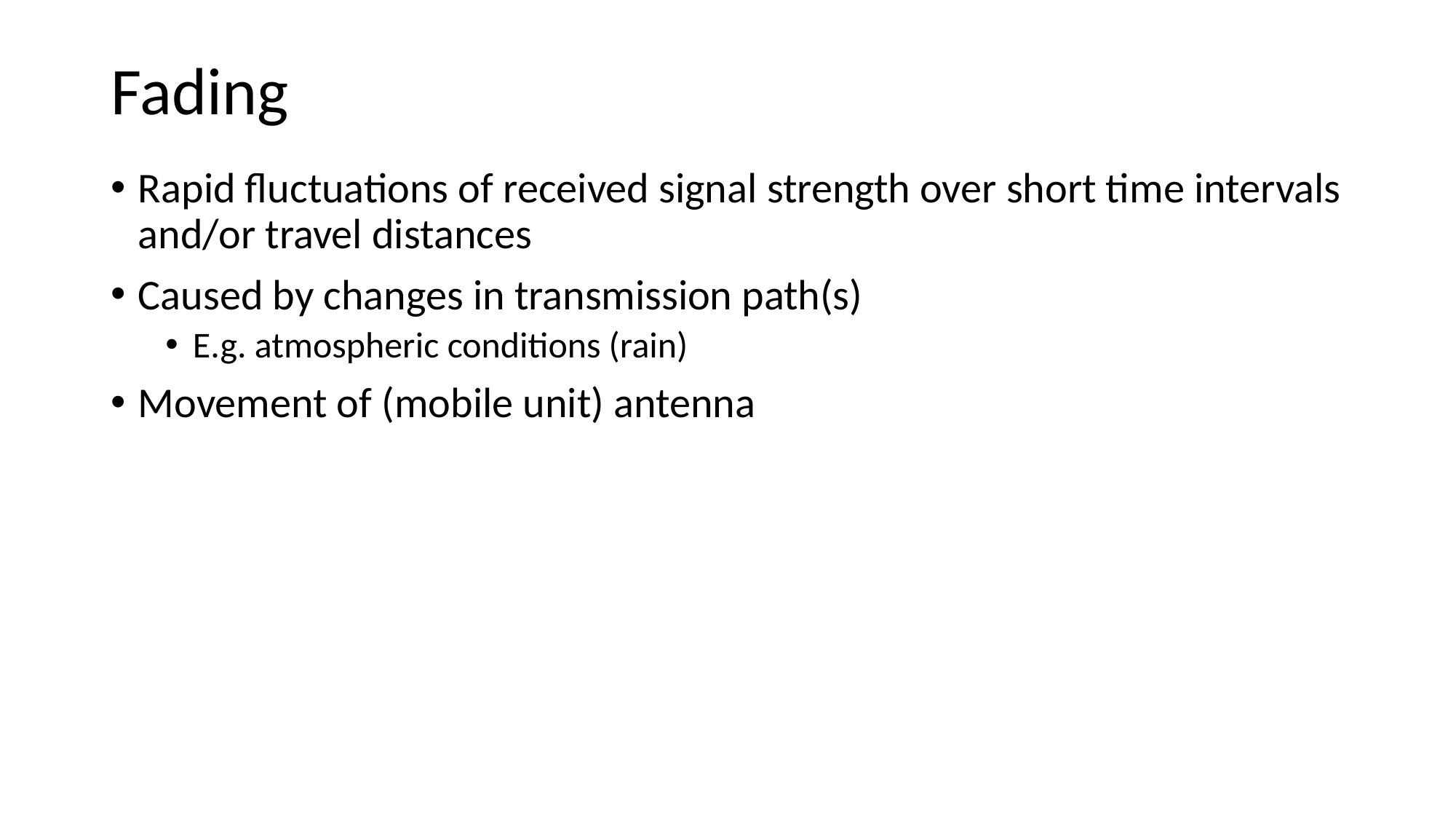

# Fading
Rapid fluctuations of received signal strength over short time intervals and/or travel distances
Caused by changes in transmission path(s)
E.g. atmospheric conditions (rain)
Movement of (mobile unit) antenna